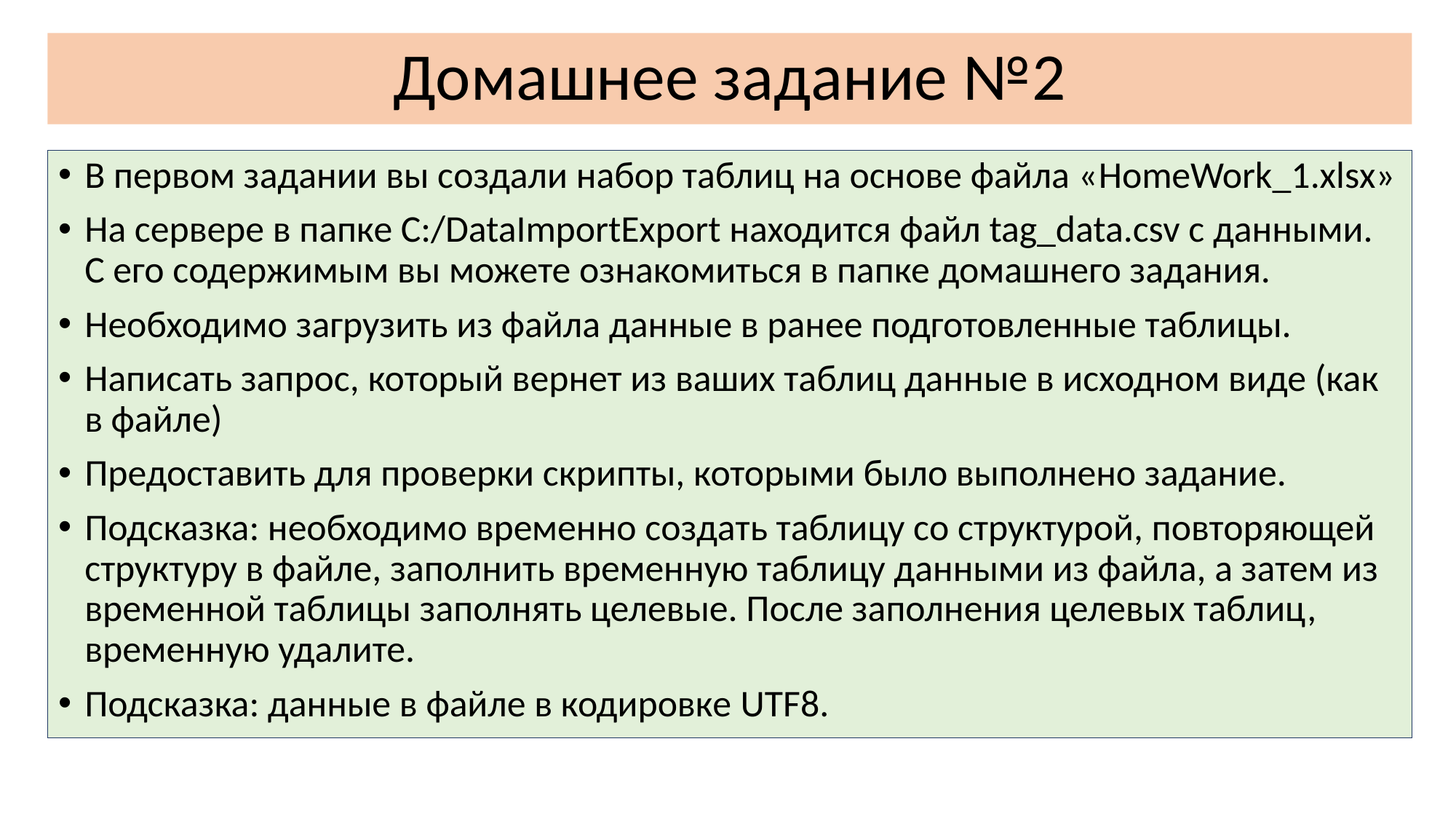

# Домашнее задание №2
В первом задании вы создали набор таблиц на основе файла «HomeWork_1.xlsx»
На сервере в папке C:/DataImportExport находится файл tag_data.csv с данными. С его содержимым вы можете ознакомиться в папке домашнего задания.
Необходимо загрузить из файла данные в ранее подготовленные таблицы.
Написать запрос, который вернет из ваших таблиц данные в исходном виде (как в файле)
Предоставить для проверки скрипты, которыми было выполнено задание.
Подсказка: необходимо временно создать таблицу со структурой, повторяющей структуру в файле, заполнить временную таблицу данными из файла, а затем из временной таблицы заполнять целевые. После заполнения целевых таблиц, временную удалите.
Подсказка: данные в файле в кодировке UTF8.